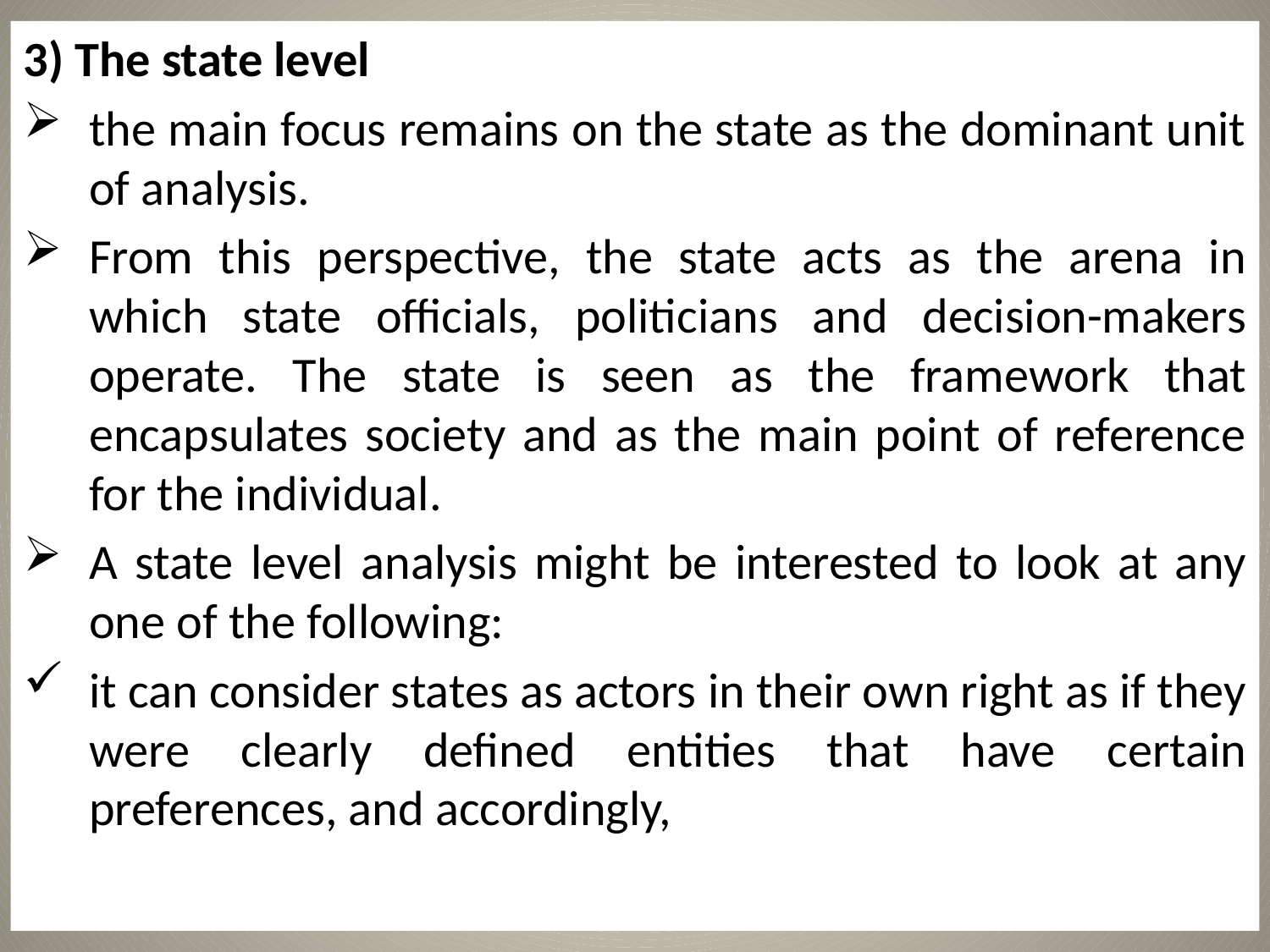

3) The state level
the main focus remains on the state as the dominant unit of analysis.
From this perspective, the state acts as the arena in which state officials, politicians and decision-makers operate. The state is seen as the framework that encapsulates society and as the main point of reference for the individual.
A state level analysis might be interested to look at any one of the following:
it can consider states as actors in their own right as if they were clearly defined entities that have certain preferences, and accordingly,